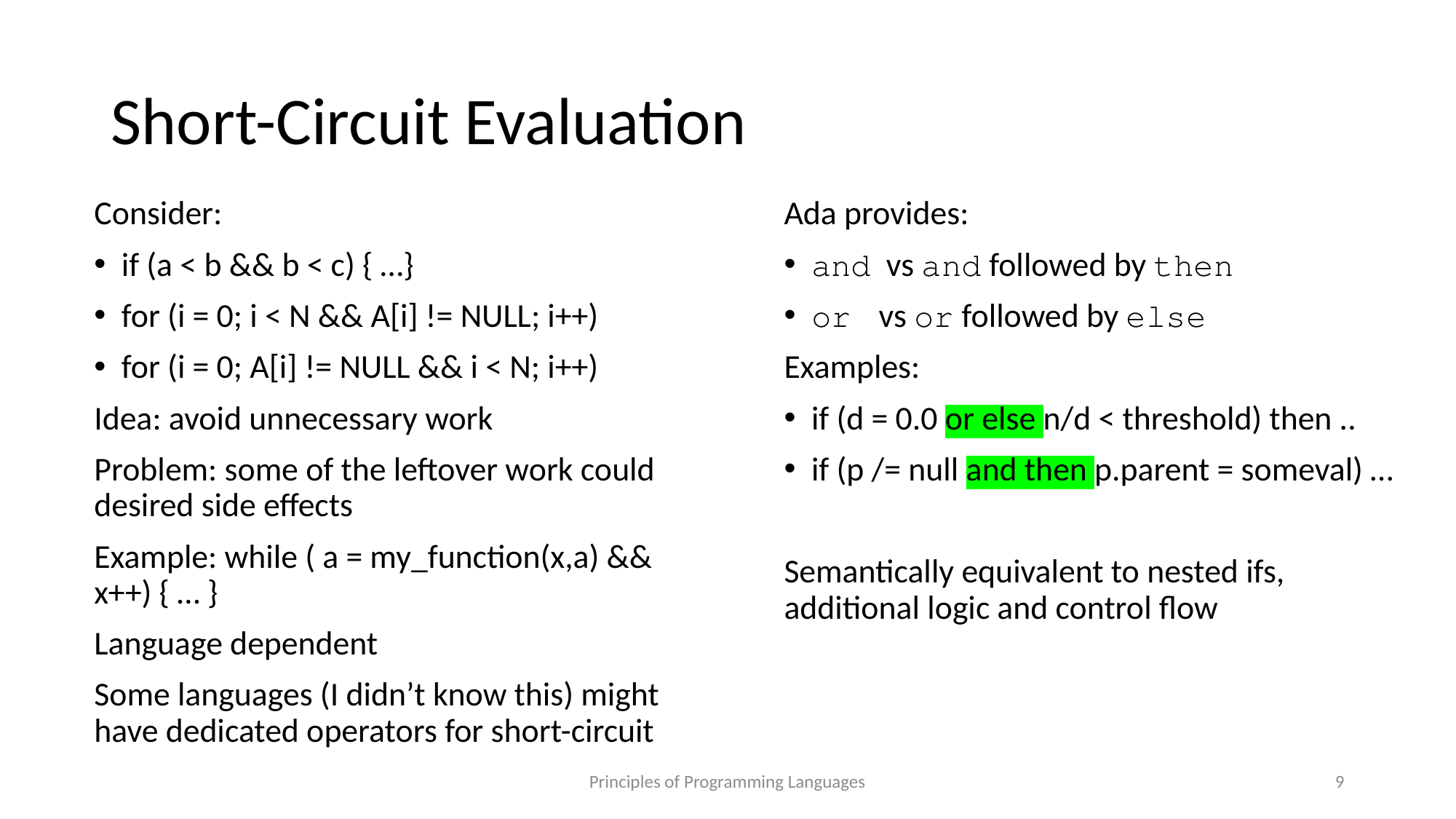

# Short-Circuit Evaluation
Consider:
if (a < b && b < c) { …}
for (i = 0; i < N && A[i] != NULL; i++)
for (i = 0; A[i] != NULL && i < N; i++)
Idea: avoid unnecessary work
Problem: some of the leftover work could desired side effects
Example: while ( a = my_function(x,a) && x++) { … }
Language dependent
Some languages (I didn’t know this) might have dedicated operators for short-circuit
Ada provides:
and  vs and followed by then
or  vs or followed by else
Examples:
if (d = 0.0 or else n/d < threshold) then ..
if (p /= null and then p.parent = someval) …

Semantically equivalent to nested ifs, additional logic and control flow
Principles of Programming Languages
9